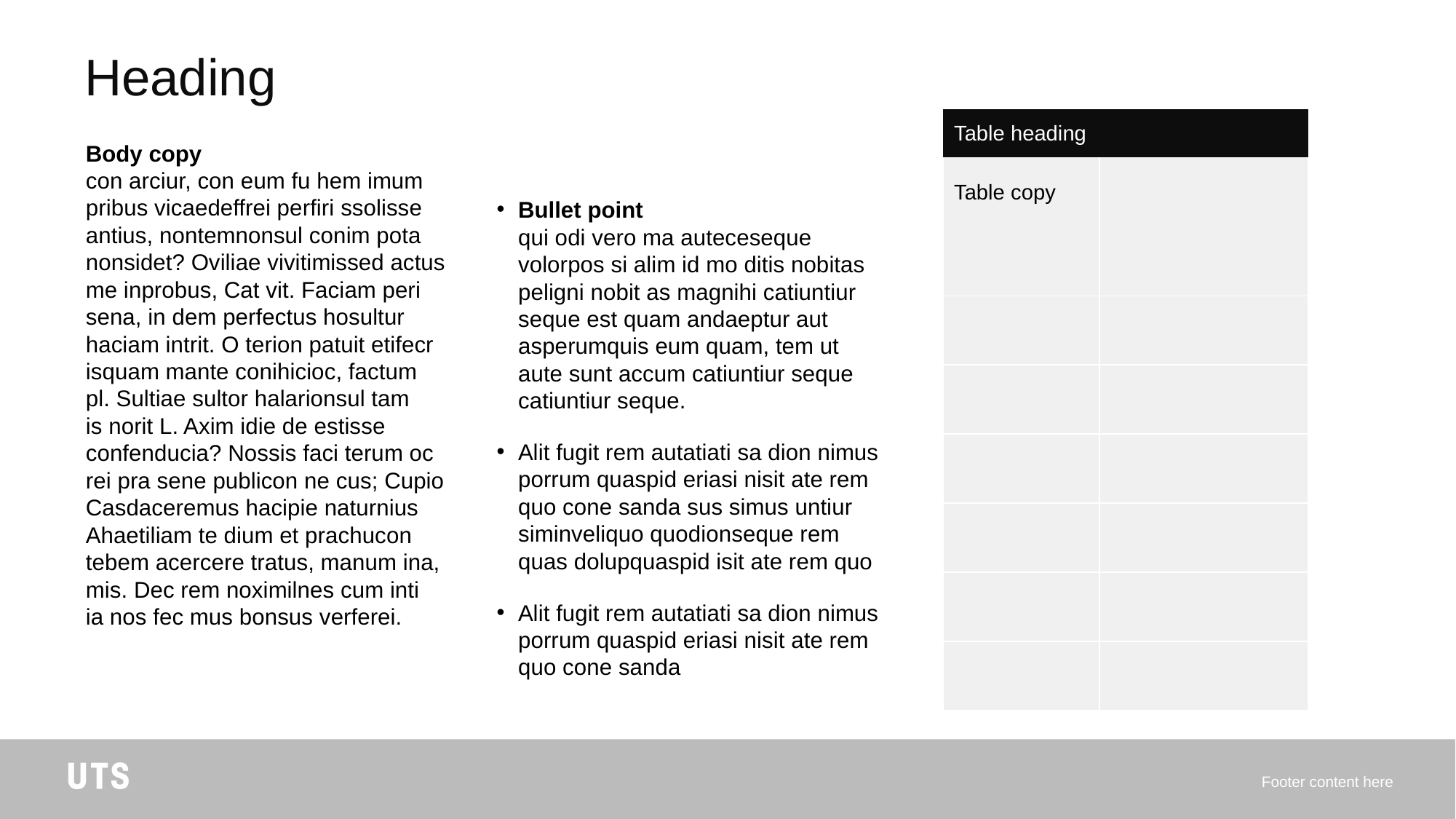

# Heading
| Table heading |  |
| --- | --- |
| Table copy |  |
|  |  |
|  |  |
|  |  |
|  |  |
|  |  |
|  |  |
|  |  |
Body copy
con arciur, con eum fu hem imum
pribus vicaedeffrei perfiri ssolisse antius, nontemnonsul conim pota nonsidet? Oviliae vivitimissed actus me inprobus, Cat vit. Faciam peri sena, in dem perfectus hosultur haciam intrit. O terion patuit etifecr isquam mante conihicioc, factum
pl. Sultiae sultor halarionsul tam
is norit L. Axim idie de estisse confenducia? Nossis faci terum oc
rei pra sene publicon ne cus; Cupio Casdaceremus hacipie naturnius Ahaetiliam te dium et prachucon tebem acercere tratus, manum ina, mis. Dec rem noximilnes cum inti
ia nos fec mus bonsus verferei.
Bullet point
qui odi vero ma auteceseque volorpos si alim id mo ditis nobitas peligni nobit as magnihi catiuntiur seque est quam andaeptur aut asperumquis eum quam, tem ut aute sunt accum catiuntiur seque catiuntiur seque.
Alit fugit rem autatiati sa dion nimus porrum quaspid eriasi nisit ate rem
quo cone sanda sus simus untiur siminveliquo quodionseque rem quas dolupquaspid isit ate rem quo
Alit fugit rem autatiati sa dion nimus porrum quaspid eriasi nisit ate rem
quo cone sanda
Footer content here